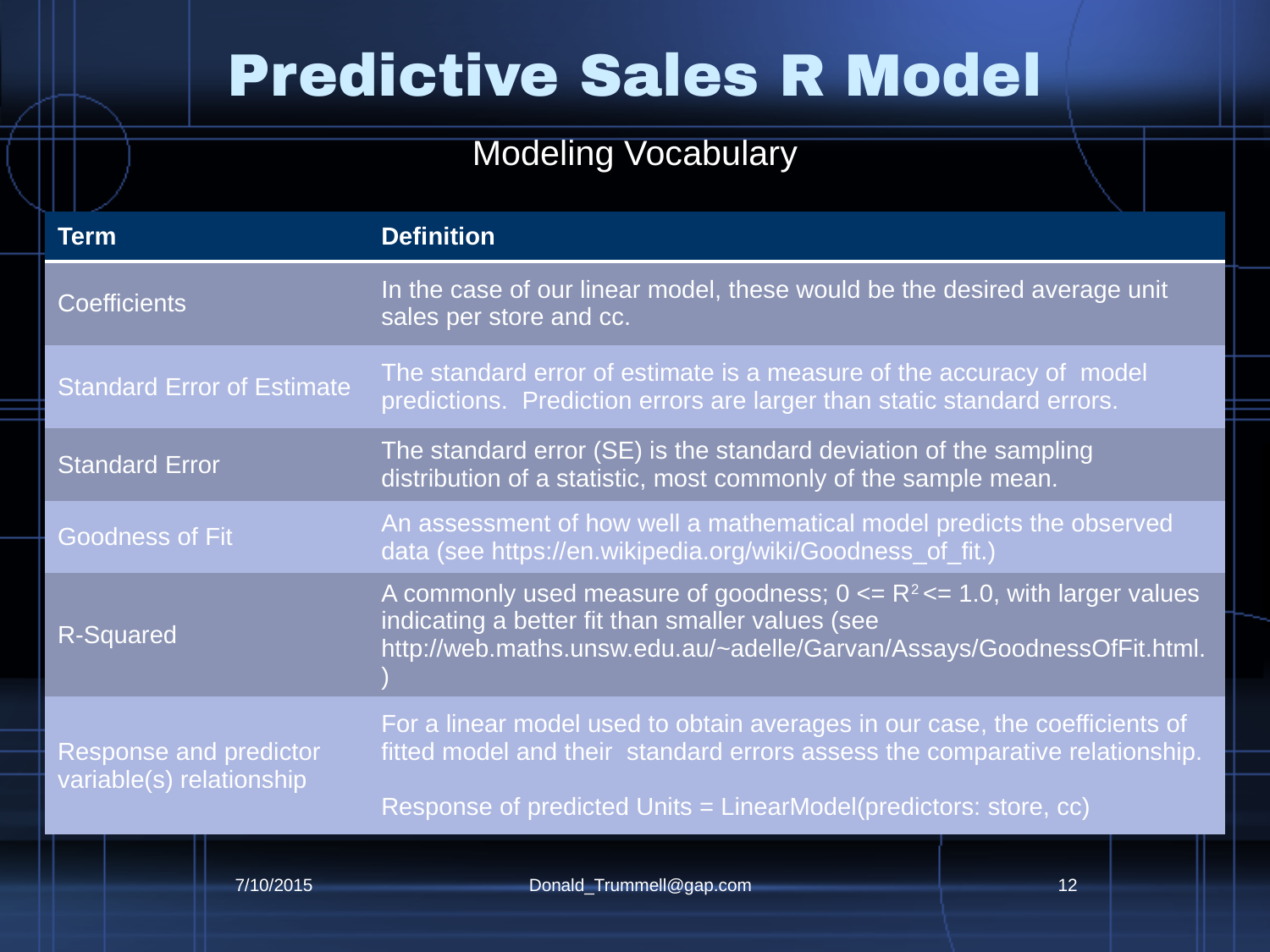

# Predictive Sales R Model
Modeling Vocabulary

| Term | Definition |
| --- | --- |
| Coefficients | In the case of our linear model, these would be the desired average unit sales per store and cc. |
| Standard Error of Estimate | The standard error of estimate is a measure of the accuracy of model predictions. Prediction errors are larger than static standard errors. |
| Standard Error | The standard error (SE) is the standard deviation of the sampling distribution of a statistic, most commonly of the sample mean. |
| Goodness of Fit | An assessment of how well a mathematical model predicts the observed data (see https://en.wikipedia.org/wiki/Goodness\_of\_fit.) |
| R-Squared | A commonly used measure of goodness; 0 <= R2 <= 1.0, with larger values indicating a better fit than smaller values (see http://web.maths.unsw.edu.au/~adelle/Garvan/Assays/GoodnessOfFit.html.) |
| Response and predictor variable(s) relationship | For a linear model used to obtain averages in our case, the coefficients of fitted model and their standard errors assess the comparative relationship. Response of predicted Units = LinearModel(predictors: store, cc) |
7/10/2015
Donald_Trummell@gap.com
12